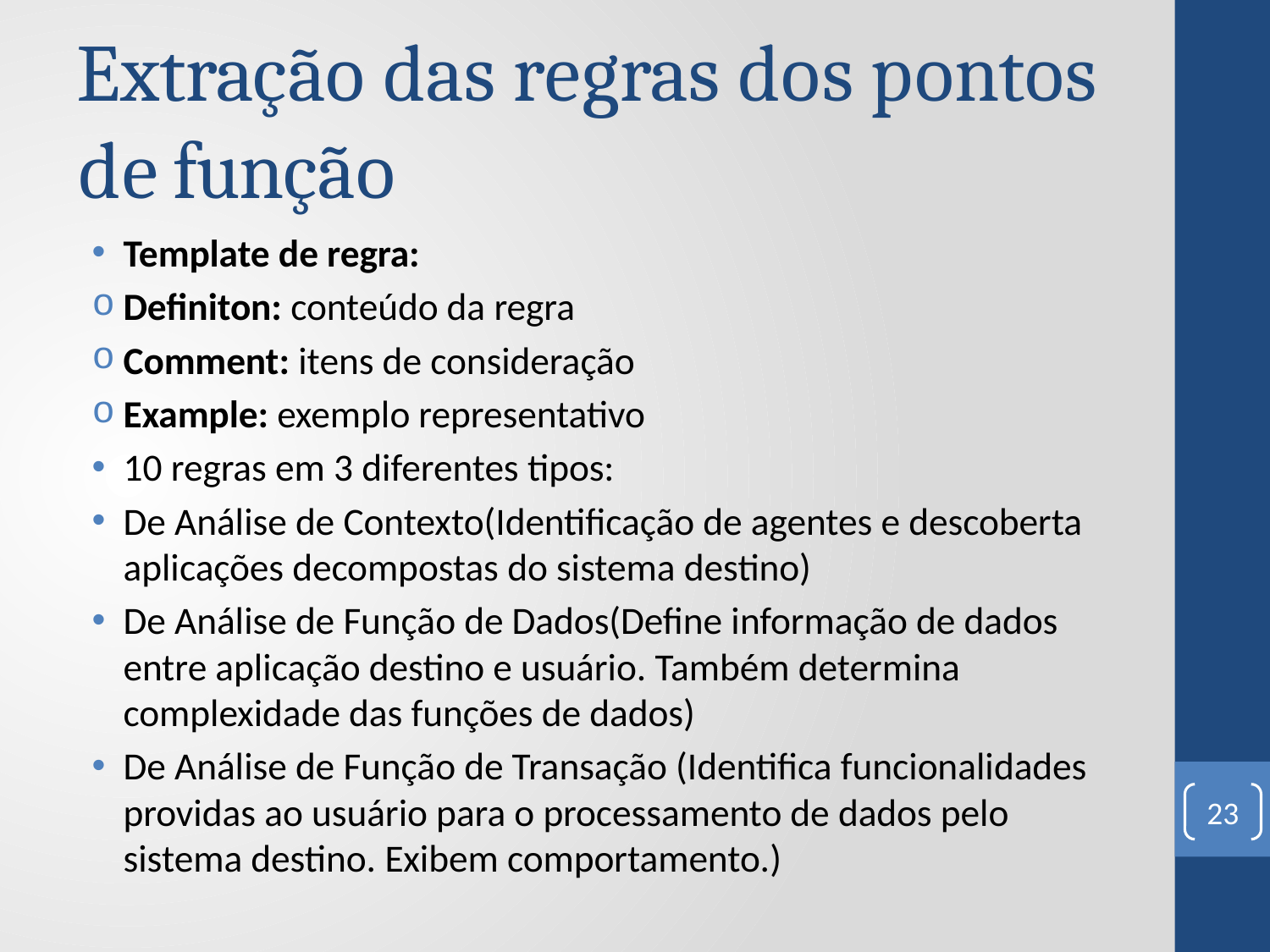

# Extração das regras dos pontos de função
Template de regra:
Definiton: conteúdo da regra
Comment: itens de consideração
Example: exemplo representativo
10 regras em 3 diferentes tipos:
De Análise de Contexto(Identificação de agentes e descoberta aplicações decompostas do sistema destino)
De Análise de Função de Dados(Define informação de dados entre aplicação destino e usuário. Também determina complexidade das funções de dados)
De Análise de Função de Transação (Identifica funcionalidades providas ao usuário para o processamento de dados pelo sistema destino. Exibem comportamento.)
23